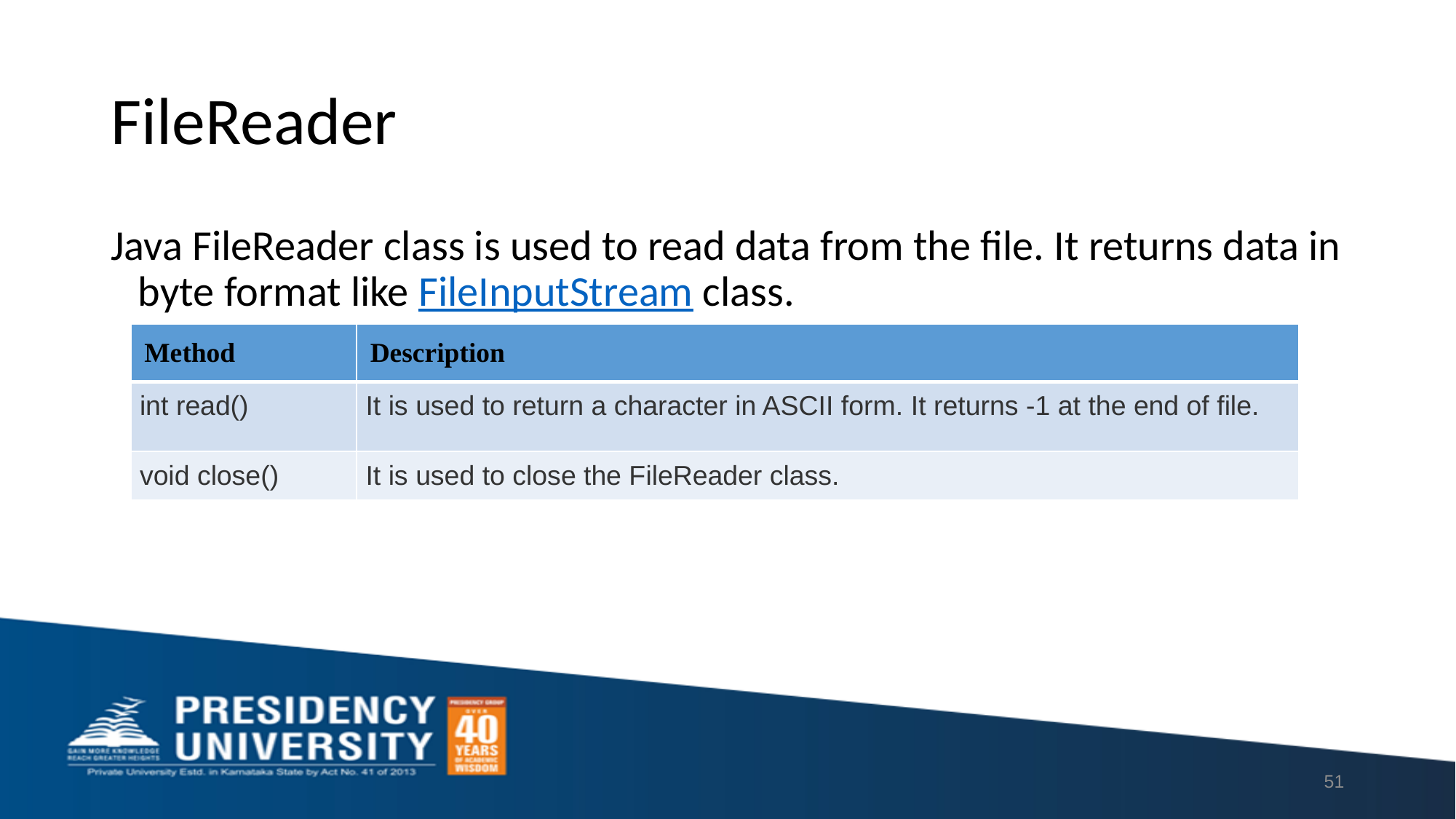

# FileReader
Java FileReader class is used to read data from the file. It returns data in byte format like FileInputStream class.

| Method | Description |
| --- | --- |
| int read() | It is used to return a character in ASCII form. It returns -1 at the end of file. |
| void close() | It is used to close the FileReader class. |
51